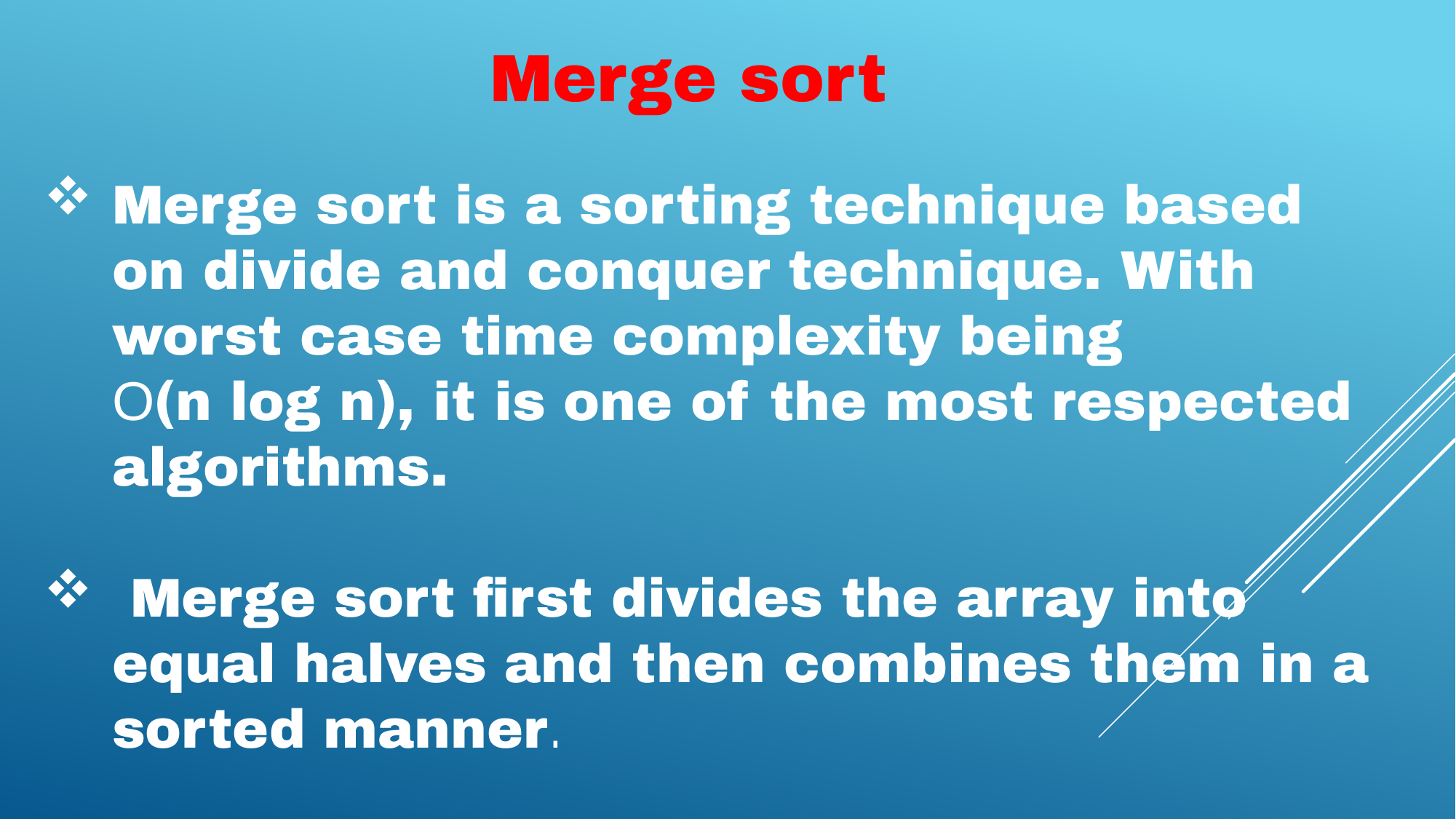

Merge sort
Merge sort is a sorting technique based on divide and conquer technique. With worst case time complexity being         Ο(n log n), it is one of the most respected algorithms.

 Merge sort first divides the array into equal halves and then combines them in a sorted manner.